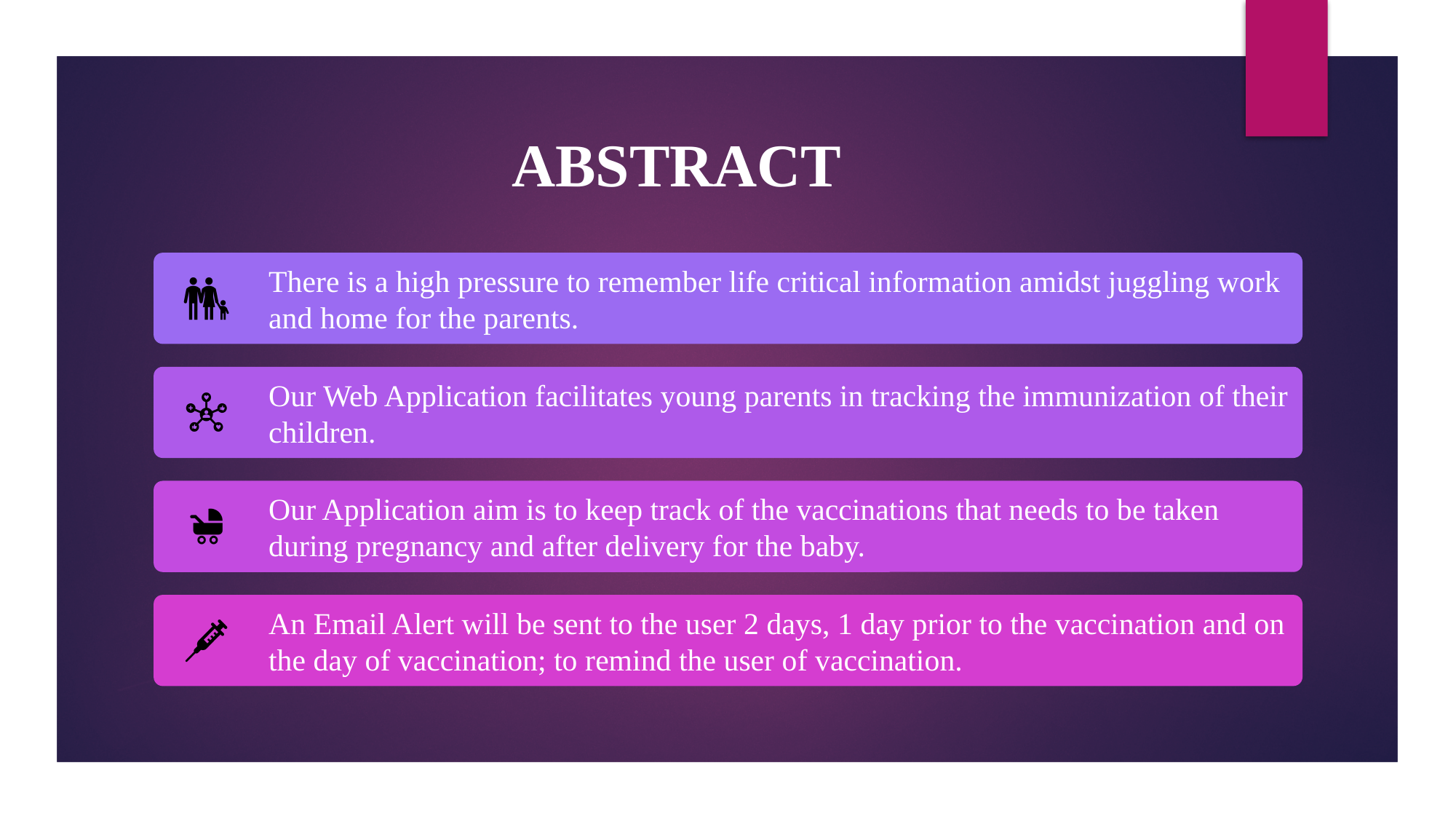

# ABSTRACT
There is a high pressure to remember life critical information amidst juggling work and home for the parents.
Our Web Application facilitates young parents in tracking the immunization of their children.
Our Application aim is to keep track of the vaccinations that needs to be taken during pregnancy and after delivery for the baby.
An Email Alert will be sent to the user 2 days, 1 day prior to the vaccination and on the day of vaccination; to remind the user of vaccination.